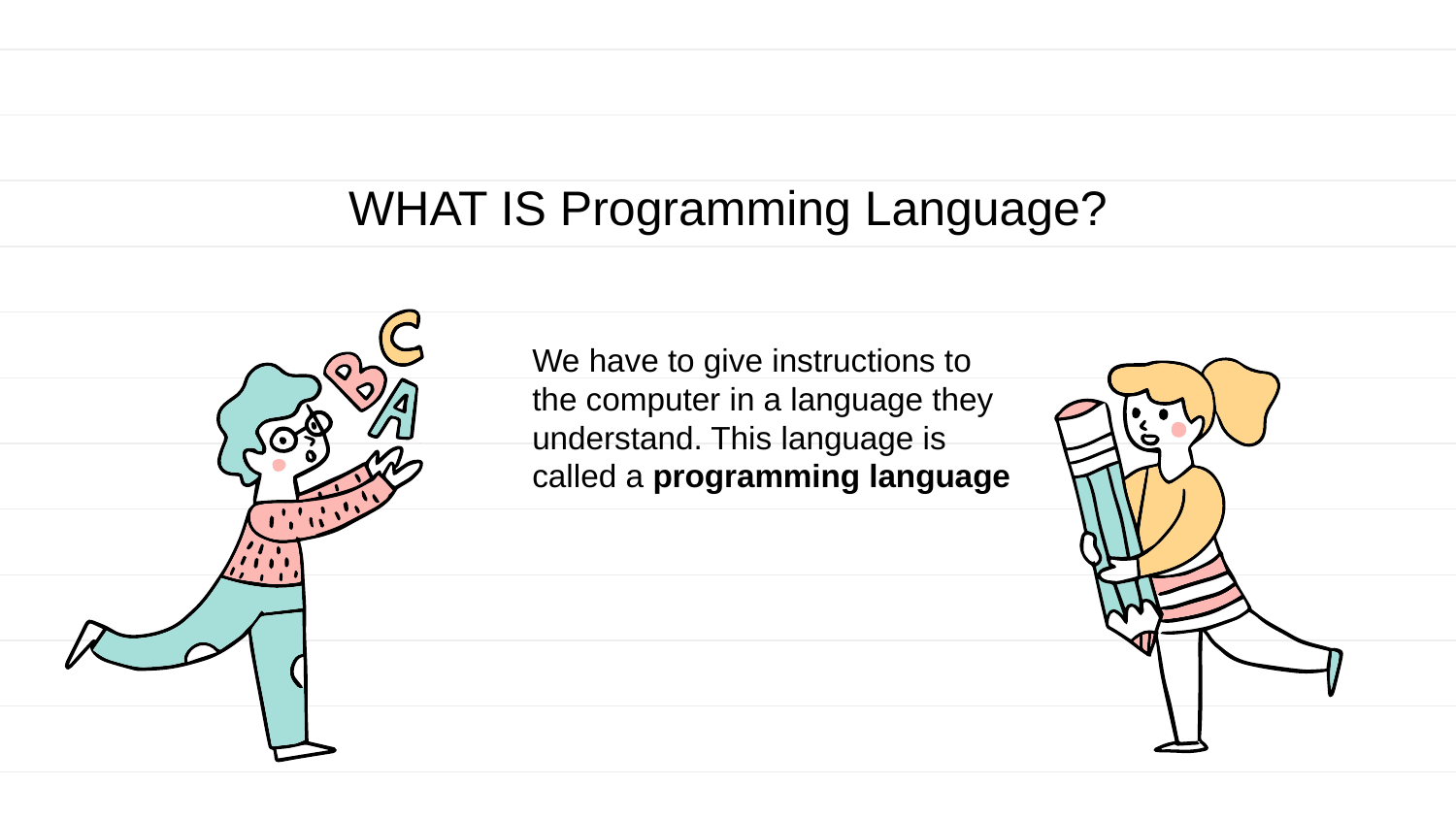

# WHAT IS Programming Language?
We have to give instructions to the computer in a language they understand. This language is called a programming language